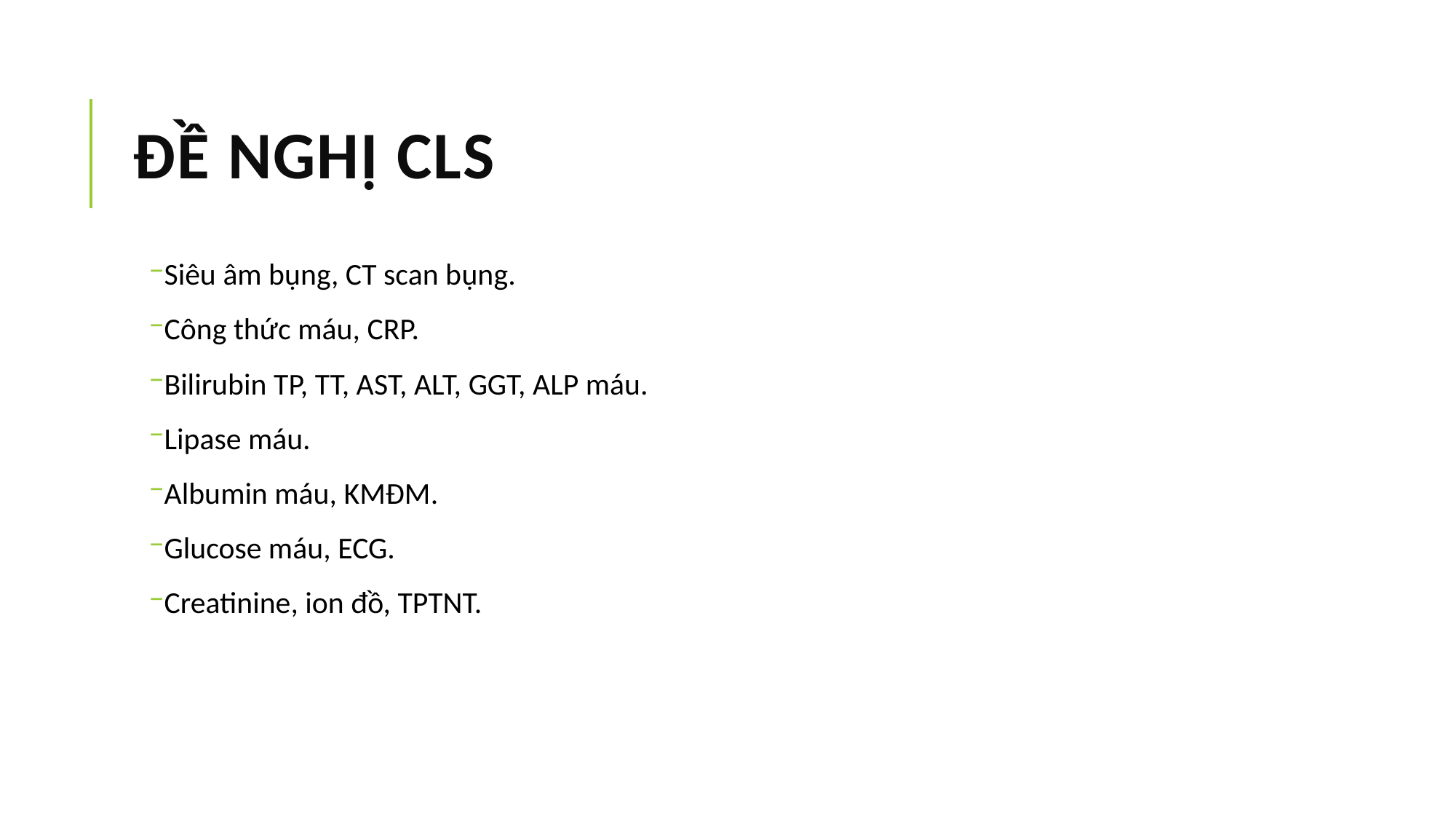

# ĐỀ NGHỊ CLS
Siêu âm bụng, CT scan bụng.
Công thức máu, CRP.
Bilirubin TP, TT, AST, ALT, GGT, ALP máu.
Lipase máu.
Albumin máu, KMĐM.
Glucose máu, ECG.
Creatinine, ion đồ, TPTNT.